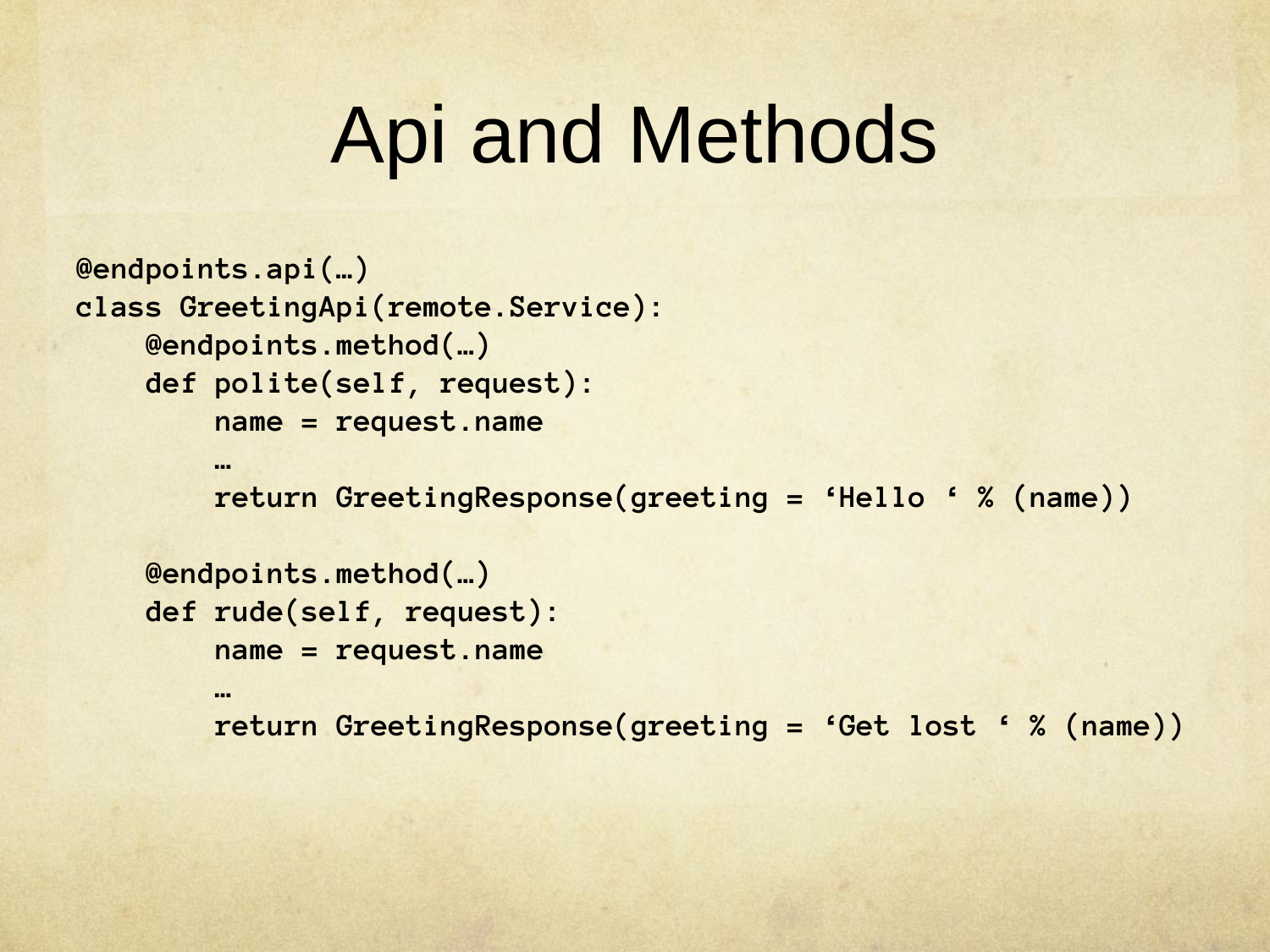

# Api and Methods
@endpoints.api(…)
class GreetingApi(remote.Service):
    @endpoints.method(…)
    def polite(self, request):
        name = request.name
        …
        return GreetingResponse(greeting = ‘Hello ‘ % (name))
    @endpoints.method(…)
    def rude(self, request):
        name = request.name
        …
        return GreetingResponse(greeting = ‘Get lost ‘ % (name))